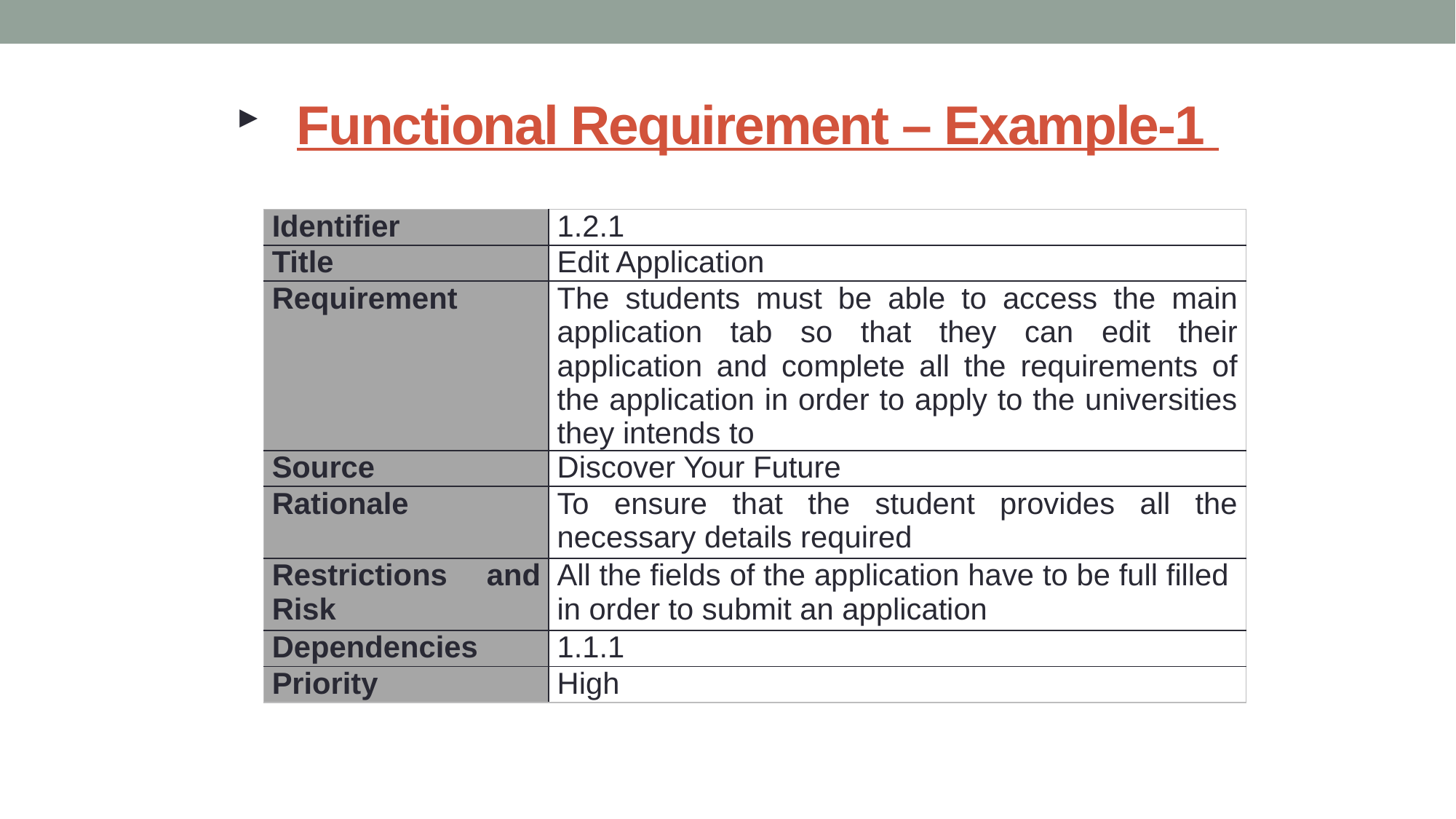

# Functional Requirement – Example-1
| Identifier | 1.2.1 |
| --- | --- |
| Title | Edit Application |
| Requirement | The students must be able to access the main application tab so that they can edit their application and complete all the requirements of the application in order to apply to the universities they intends to |
| Source | Discover Your Future |
| Rationale | To ensure that the student provides all the necessary details required |
| Restrictions and Risk | All the fields of the application have to be full filled in order to submit an application |
| Dependencies | 1.1.1 |
| Priority | High |